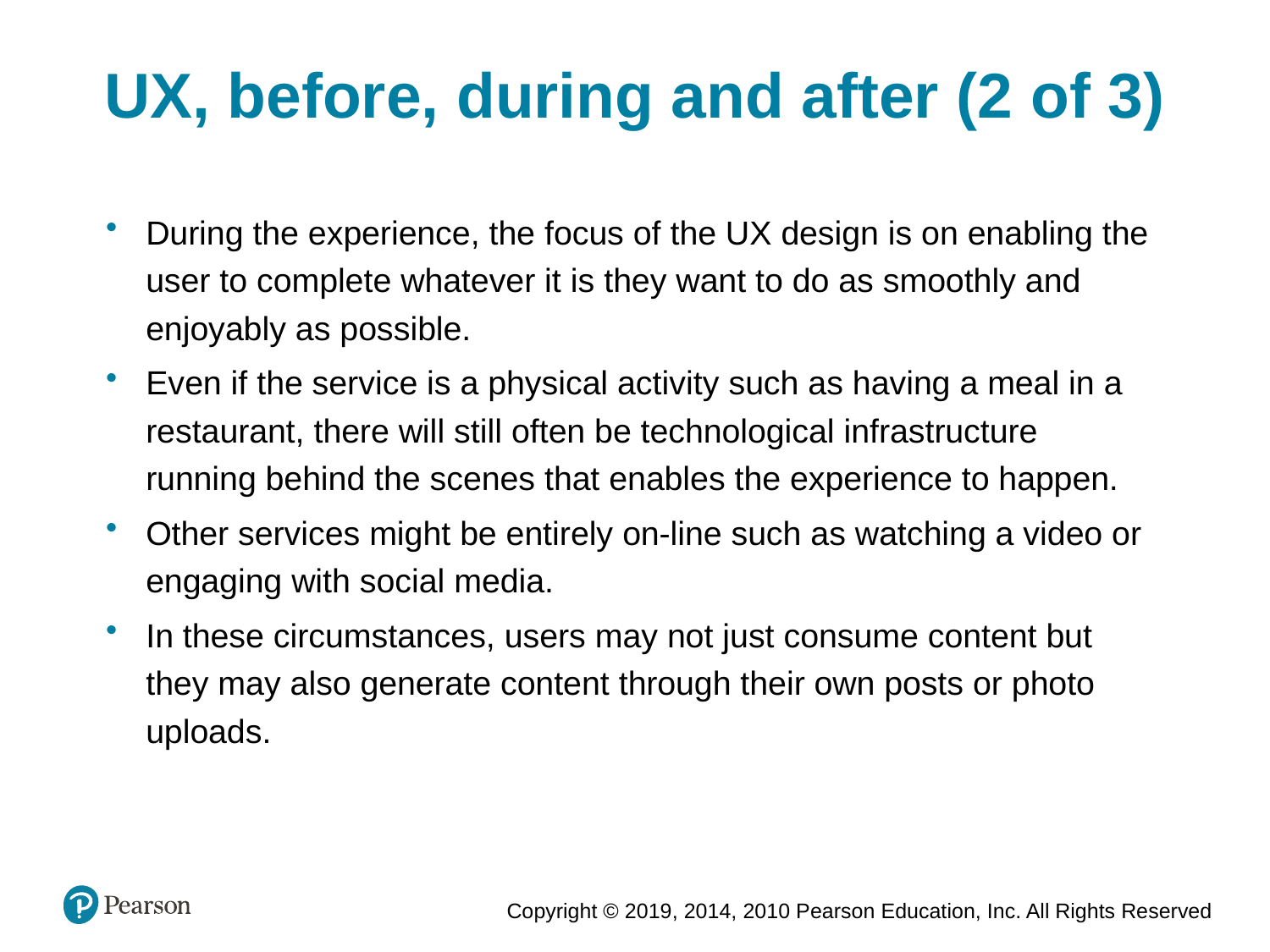

UX, before, during and after (2 of 3)
During the experience, the focus of the UX design is on enabling the user to complete whatever it is they want to do as smoothly and enjoyably as possible.
Even if the service is a physical activity such as having a meal in a restaurant, there will still often be technological infrastructure running behind the scenes that enables the experience to happen.
Other services might be entirely on-line such as watching a video or engaging with social media.
In these circumstances, users may not just consume content but they may also generate content through their own posts or photo uploads.